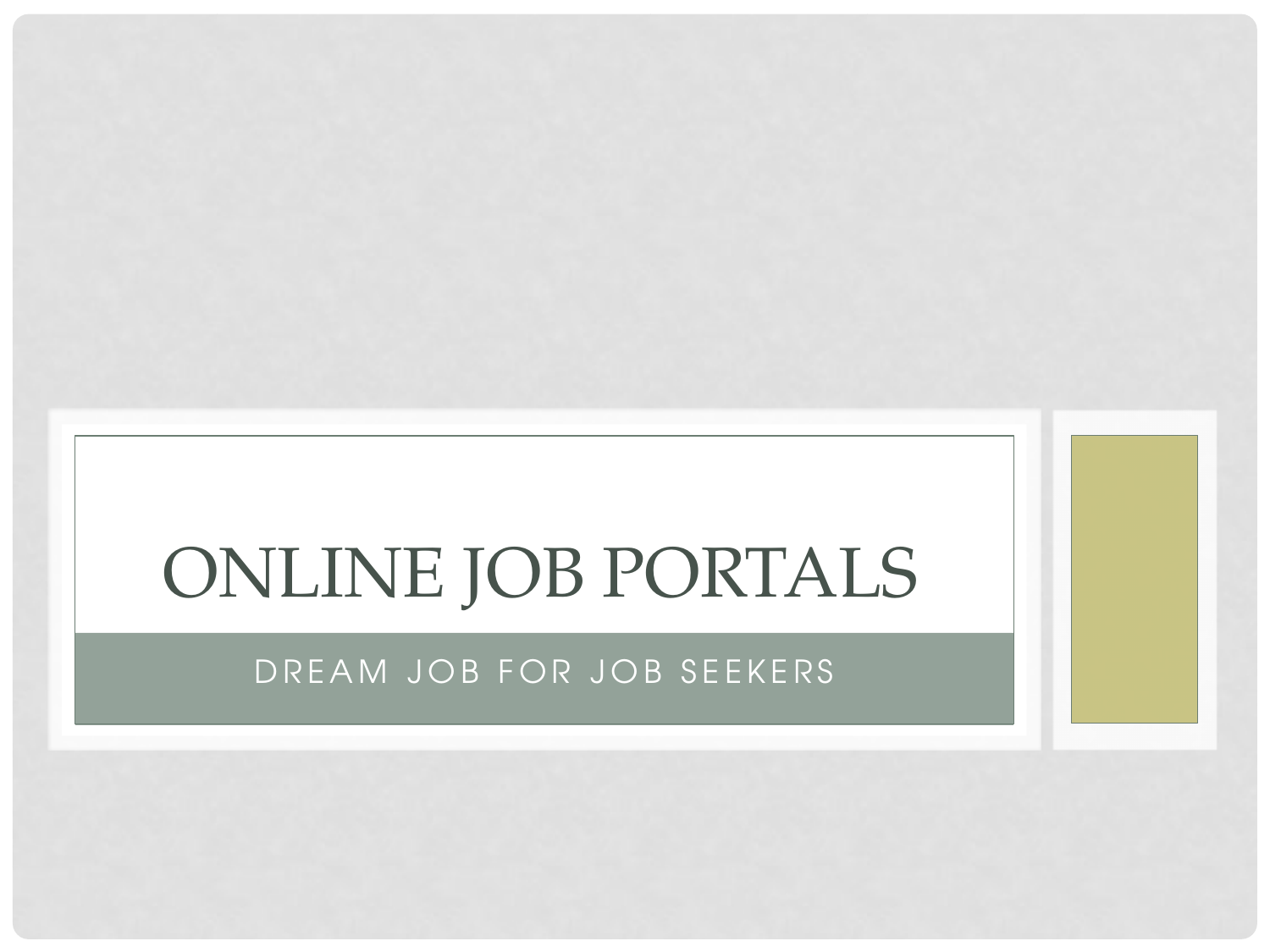

# Online Job Portals
Dream Job For Job Seekers